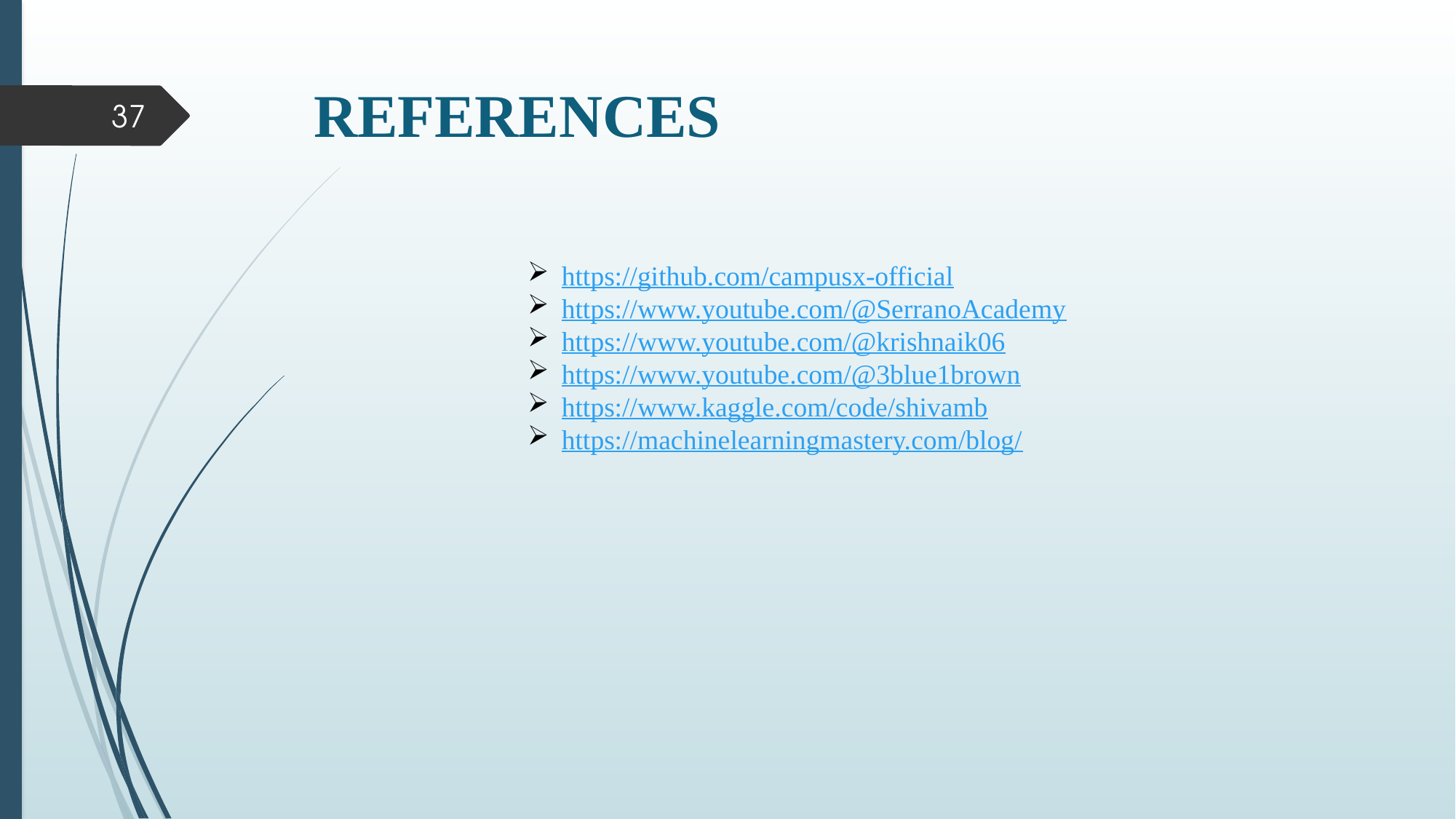

# REFERENCES
37
https://github.com/campusx-official
https://www.youtube.com/@SerranoAcademy
https://www.youtube.com/@krishnaik06
https://www.youtube.com/@3blue1brown
https://www.kaggle.com/code/shivamb
https://machinelearningmastery.com/blog/